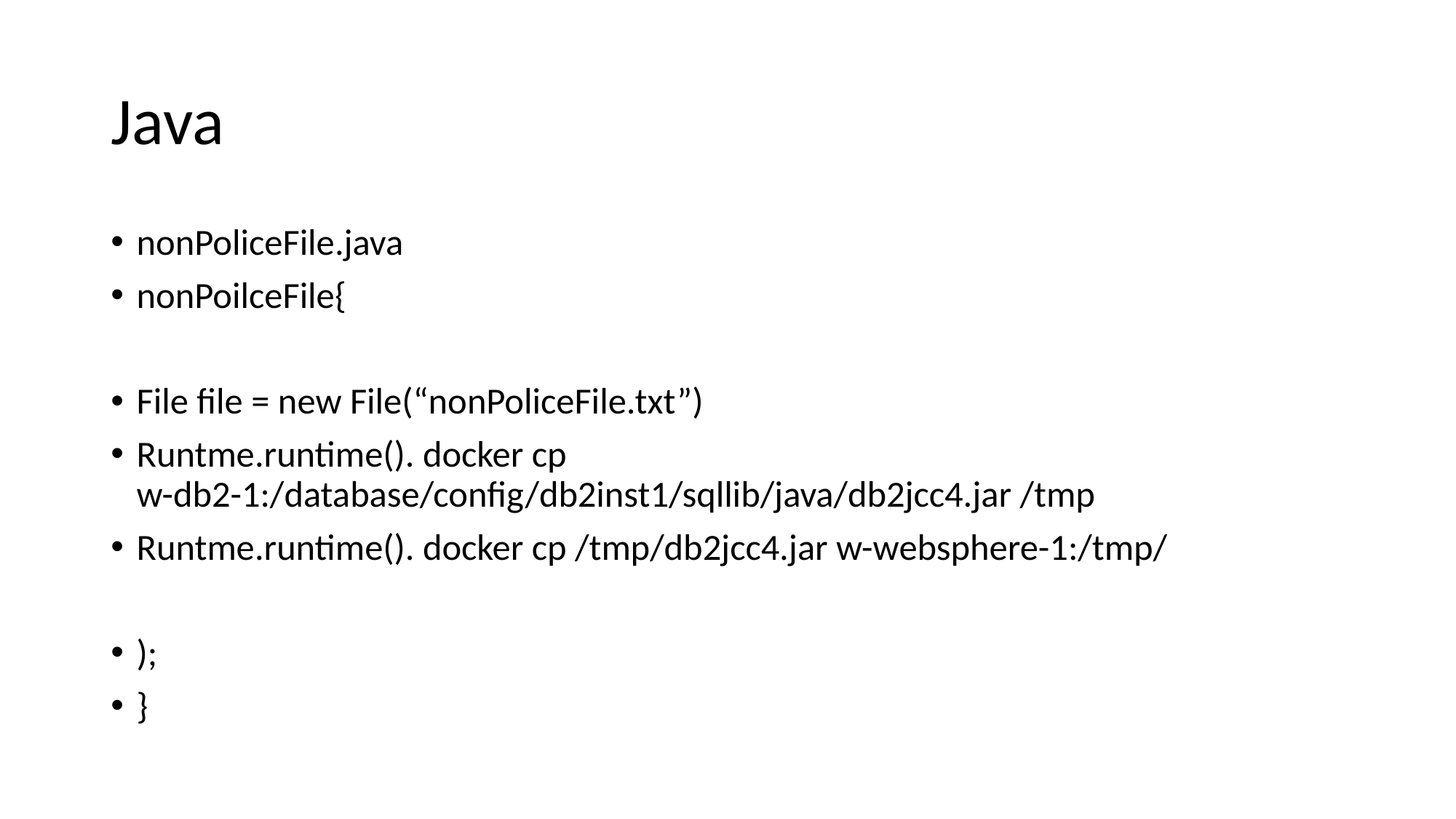

# Java
nonPoliceFile.java
nonPoilceFile{

File file = new File(“nonPoliceFile.txt”)
Runtme.runtime(). docker cp w-db2-1:/database/config/db2inst1/sqllib/java/db2jcc4.jar /tmp
Runtme.runtime(). docker cp /tmp/db2jcc4.jar w-websphere-1:/tmp/

);
}